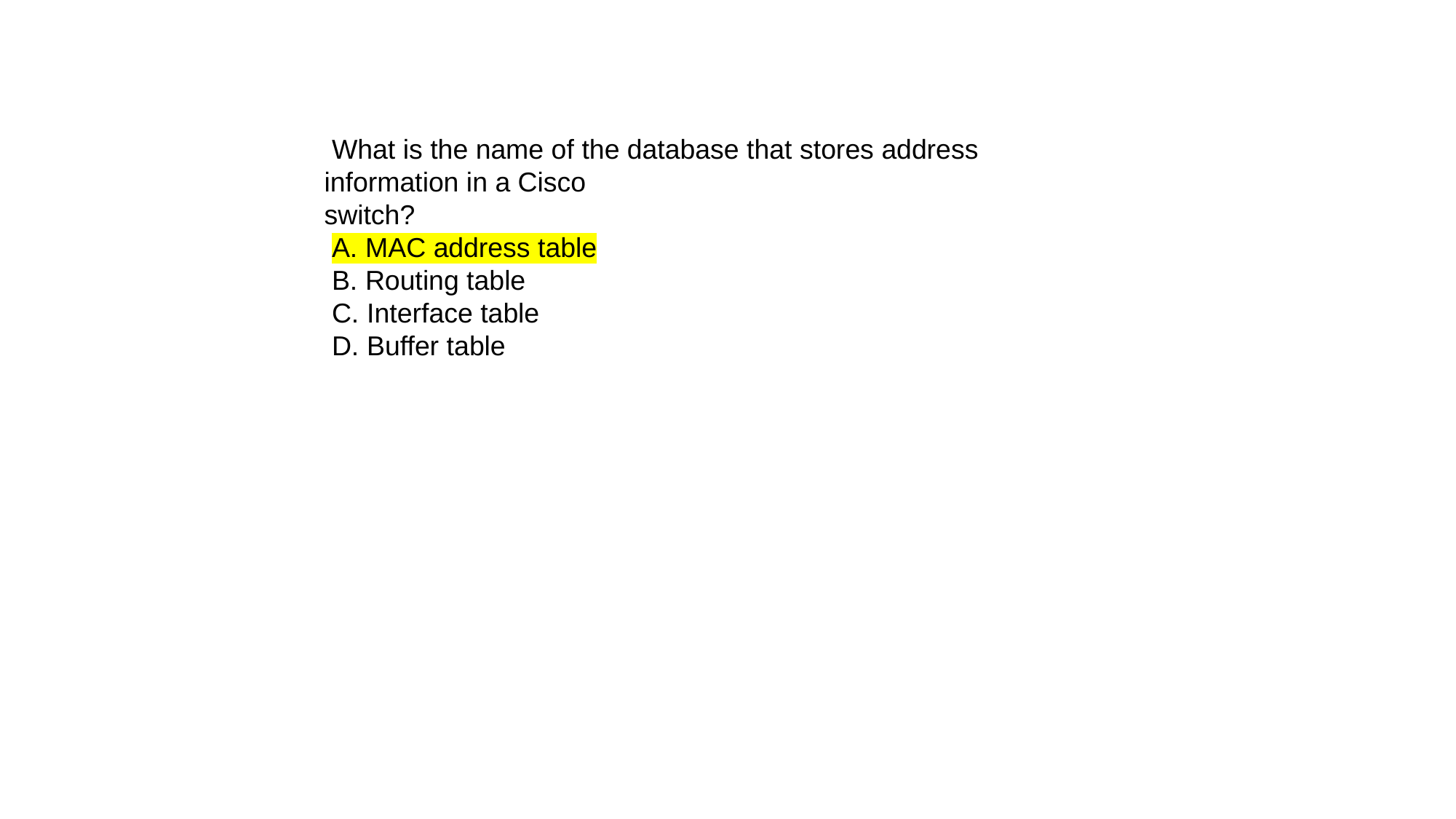

What is the name of the database that stores address information in a Cisco
switch?
 A. MAC address table
 B. Routing table
 C. Interface table
 D. Buffer table